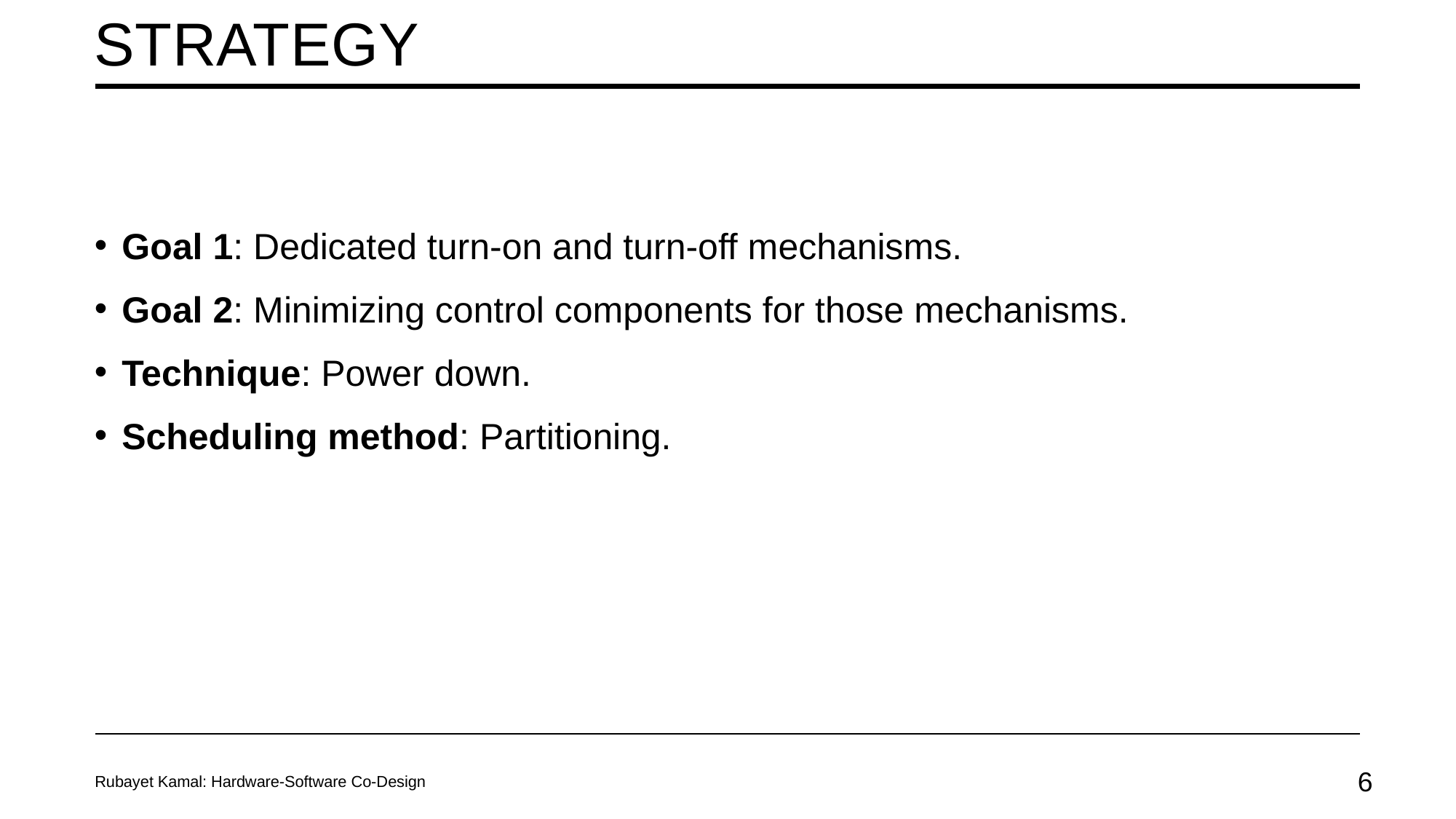

# Strategy
Goal 1: Dedicated turn-on and turn-off mechanisms.
Goal 2: Minimizing control components for those mechanisms.
Technique: Power down.
Scheduling method: Partitioning.
Rubayet Kamal: Hardware-Software Co-Design
6